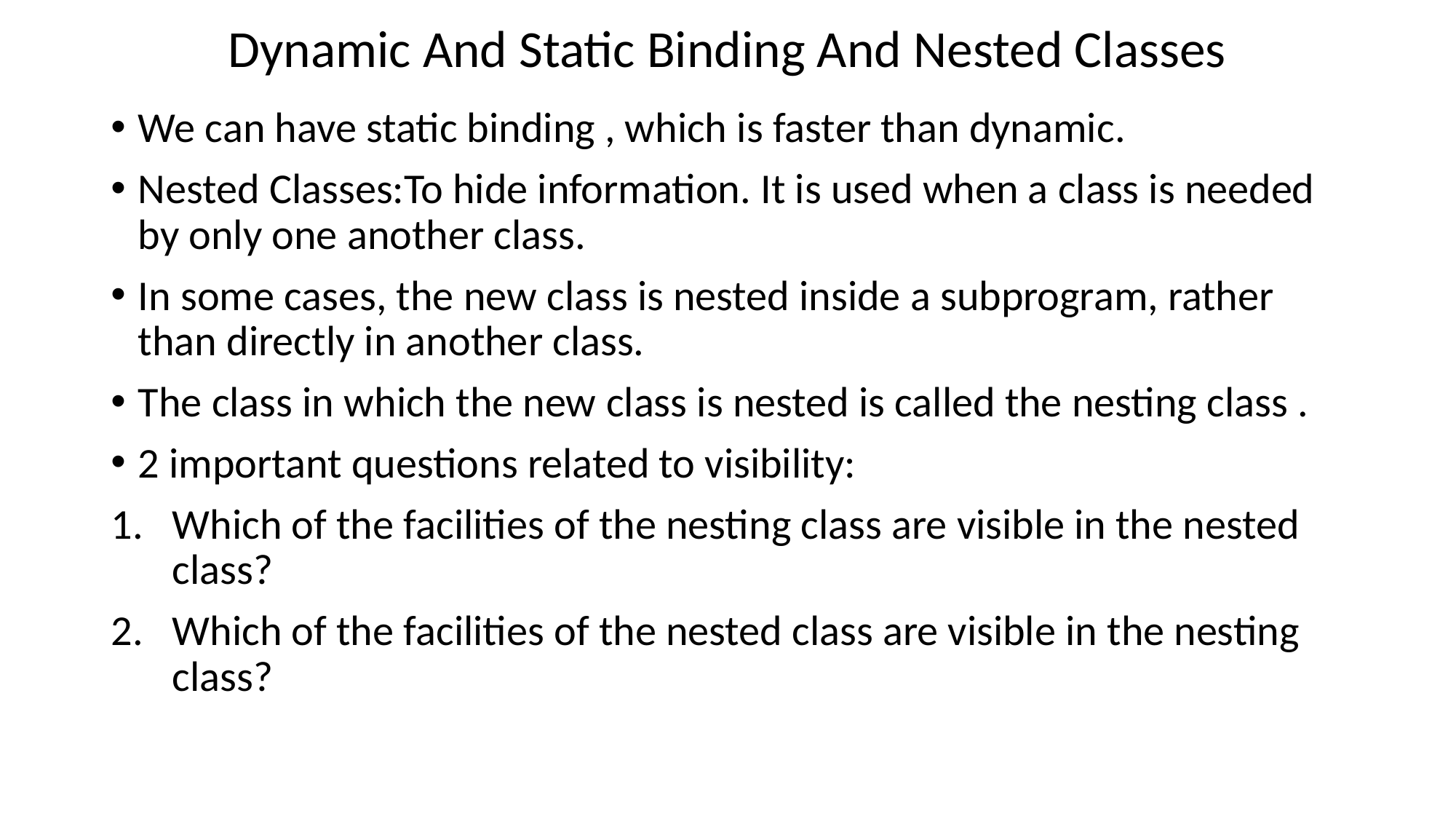

# Dynamic And Static Binding And Nested Classes
We can have static binding , which is faster than dynamic.
Nested Classes:To hide information. It is used when a class is needed by only one another class.
In some cases, the new class is nested inside a subprogram, rather than directly in another class.
The class in which the new class is nested is called the nesting class .
2 important questions related to visibility:
Which of the facilities of the nesting class are visible in the nested class?
Which of the facilities of the nested class are visible in the nesting class?